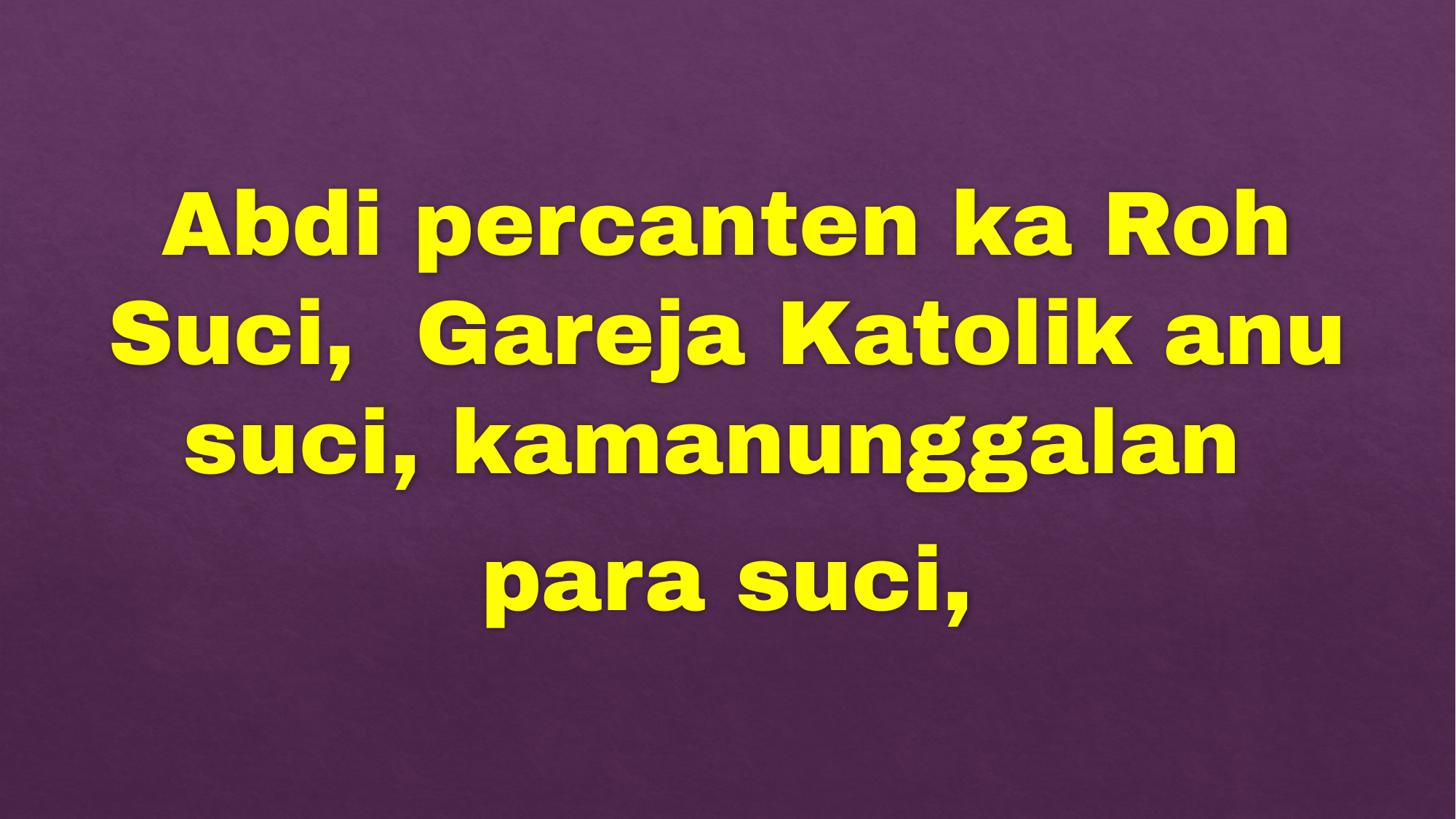

Abdi percanten ka Roh Suci,  Gareja Katolik anu suci, kamanunggalan
para suci,